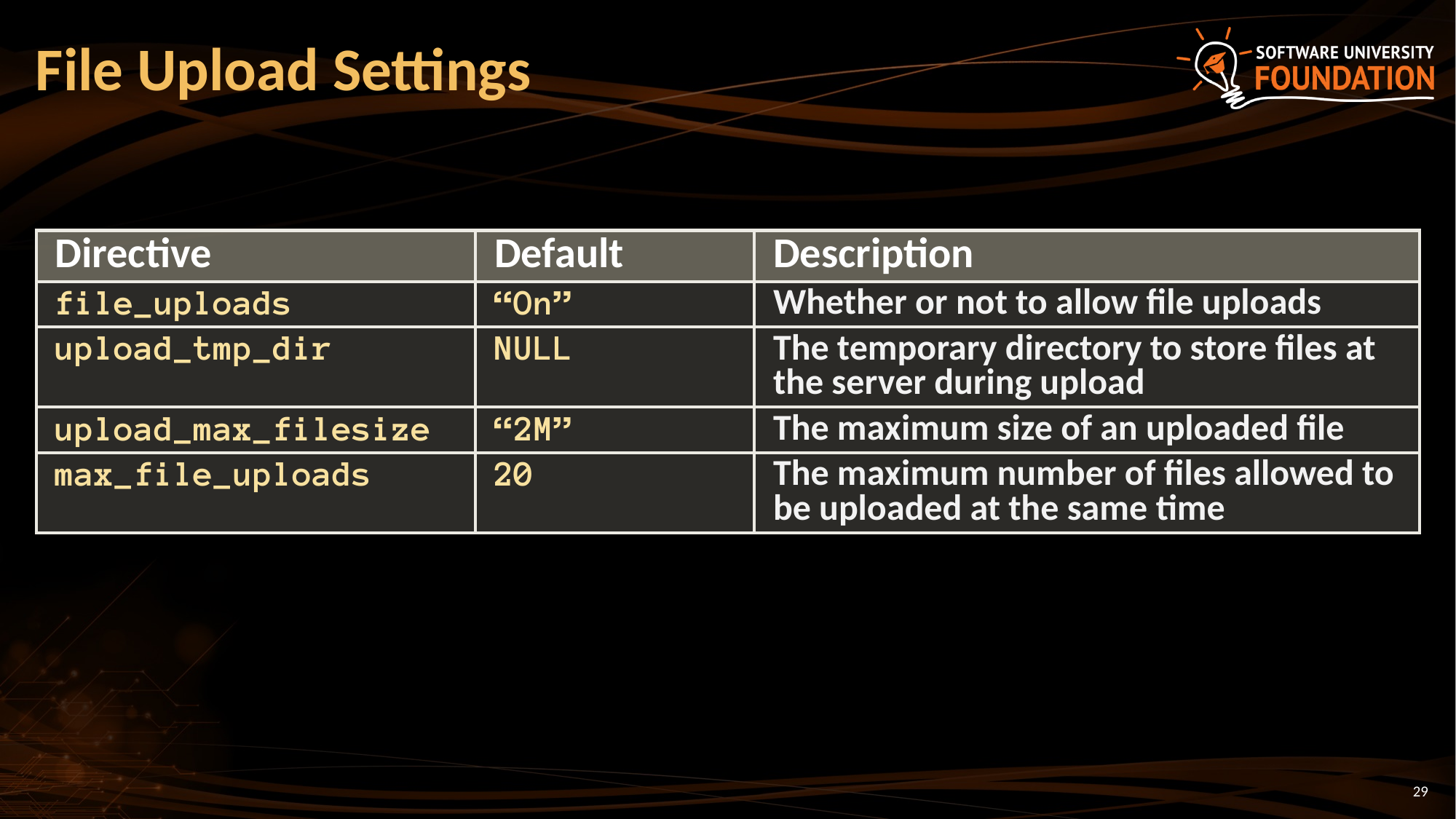

# File Upload Settings
| Directive | Default | Description |
| --- | --- | --- |
| file\_uploads | “On” | Whether or not to allow file uploads |
| upload\_tmp\_dir | NULL | The temporary directory to store files at the server during upload |
| upload\_max\_filesize | “2M” | The maximum size of an uploaded file |
| max\_file\_uploads | 20 | The maximum number of files allowed to be uploaded at the same time |
29